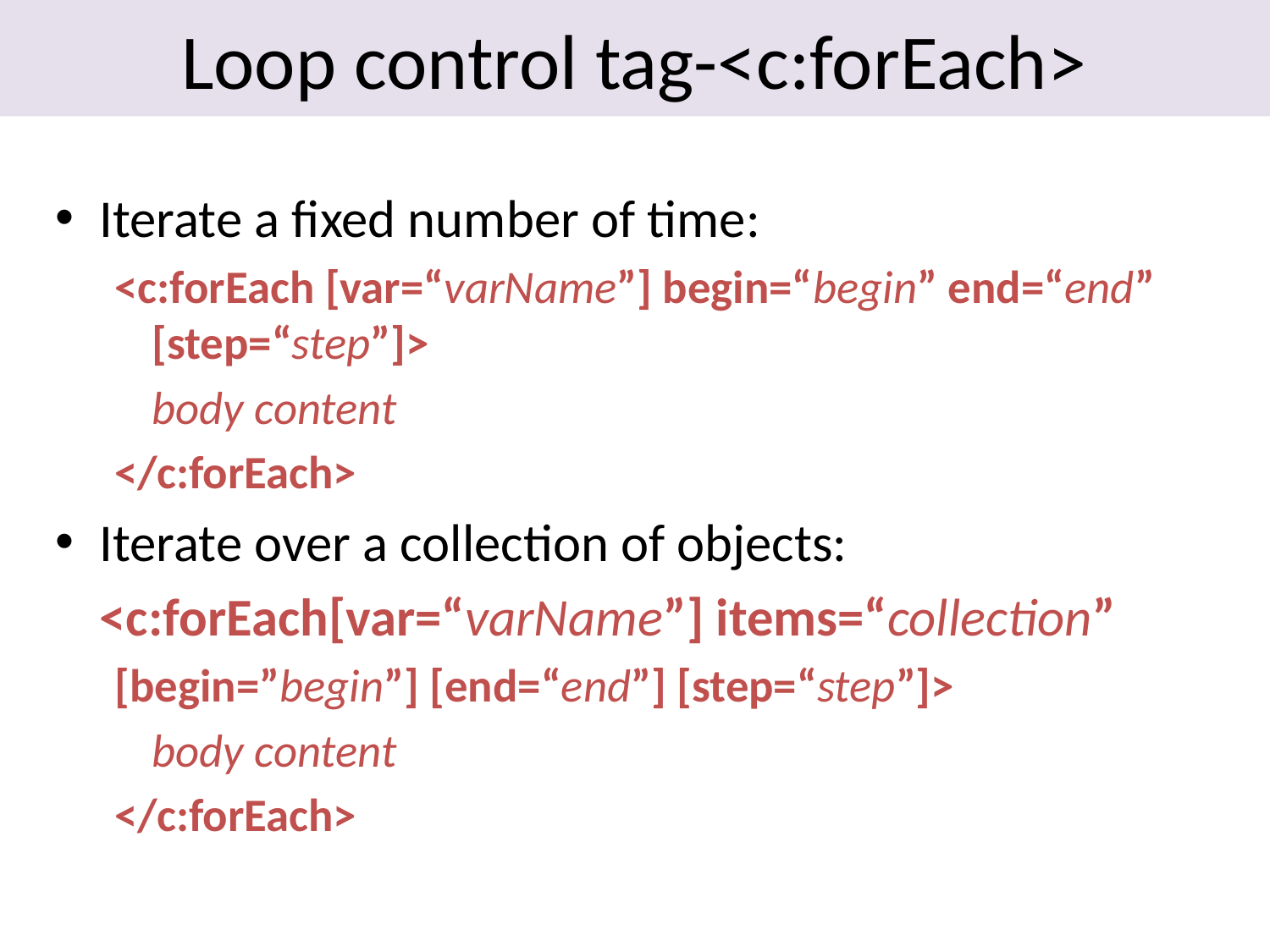

# Loop control tag-<c:forEach>
Iterate a fixed number of time:
<c:forEach [var=“varName”] begin=“begin” end=“end” [step=“step”]>
	body content
</c:forEach>
Iterate over a collection of objects:
	<c:forEach[var=“varName”] items=“collection”
[begin=”begin”] [end=“end”] [step=“step”]>
	body content
</c:forEach>

21